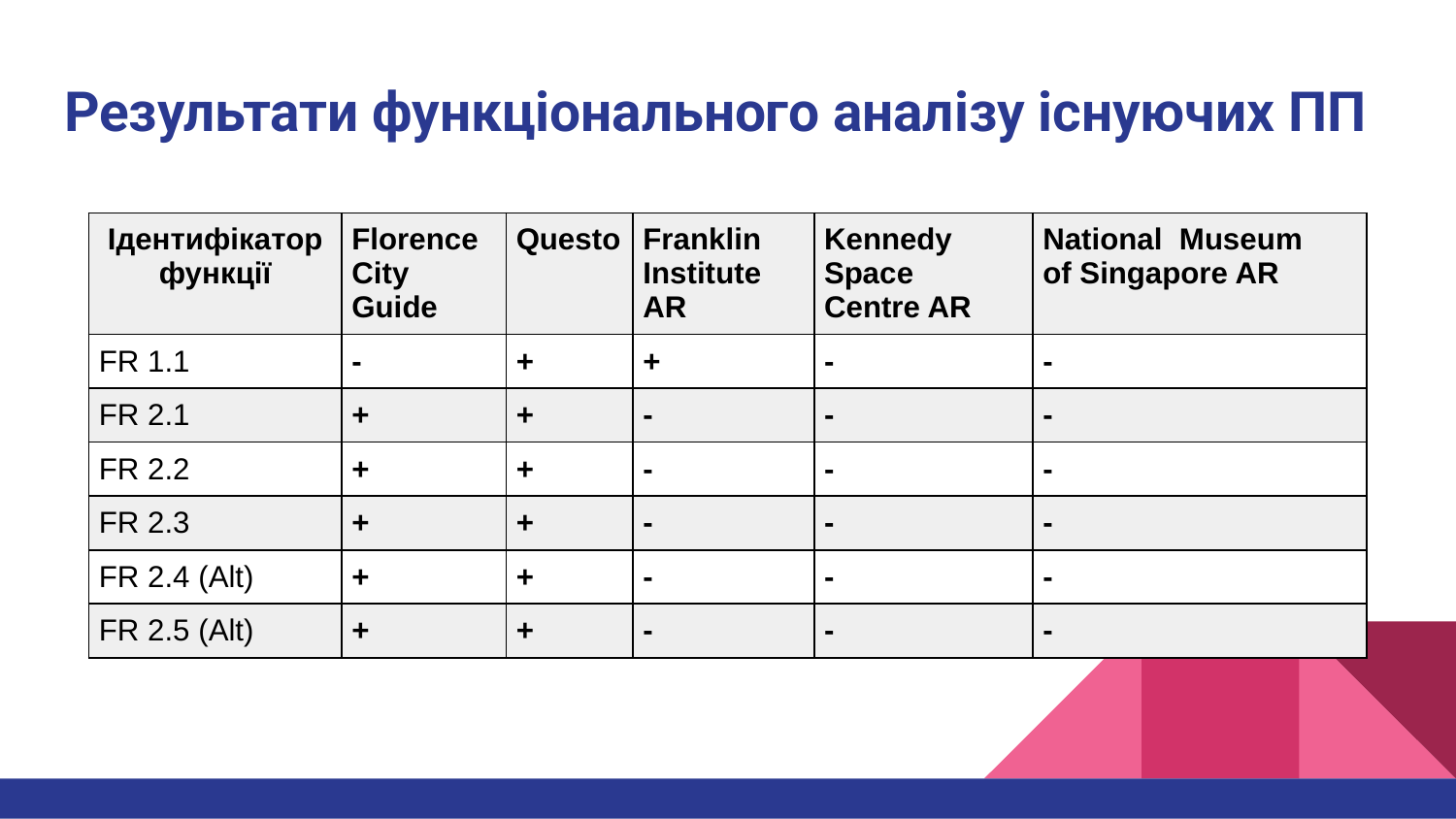

# Результати функціонального аналізу існуючих ПП
| Ідентифікатор функції | Florence City Guide | Questo | Franklin Institute AR | Kennedy Space Centre AR | National Museum of Singapore AR |
| --- | --- | --- | --- | --- | --- |
| FR 1.1 | - | + | + | - | - |
| FR 2.1 | + | + | - | - | - |
| FR 2.2 | + | + | - | - | - |
| FR 2.3 | + | + | - | - | - |
| FR 2.4 (Alt) | + | + | - | - | - |
| FR 2.5 (Alt) | + | + | - | - | - |